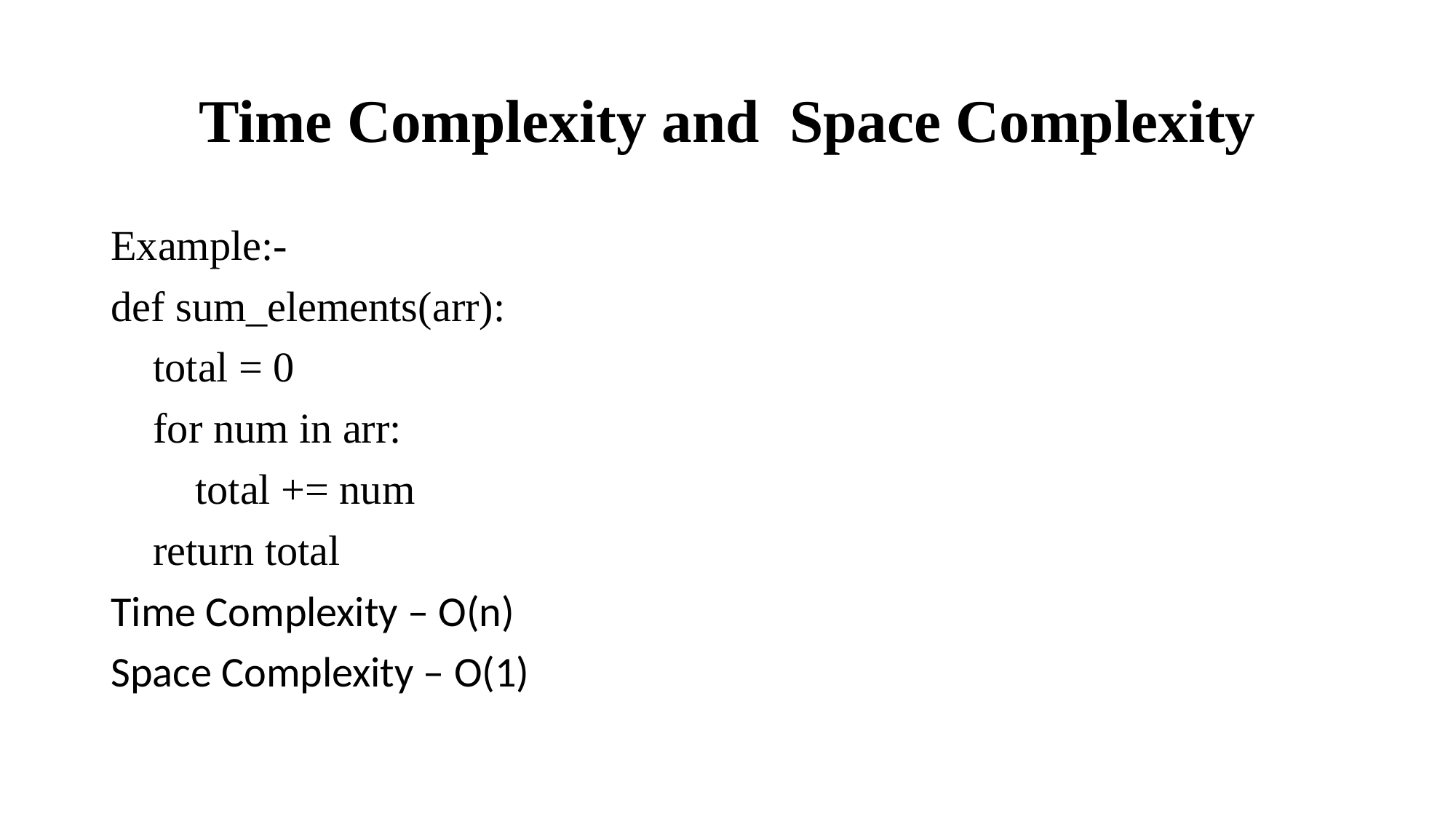

# Time Complexity and  Space Complexity
Example:-
def sum_elements(arr):
    total = 0
    for num in arr:
        total += num
    return total
Time Complexity – O(n)
Space Complexity – O(1)